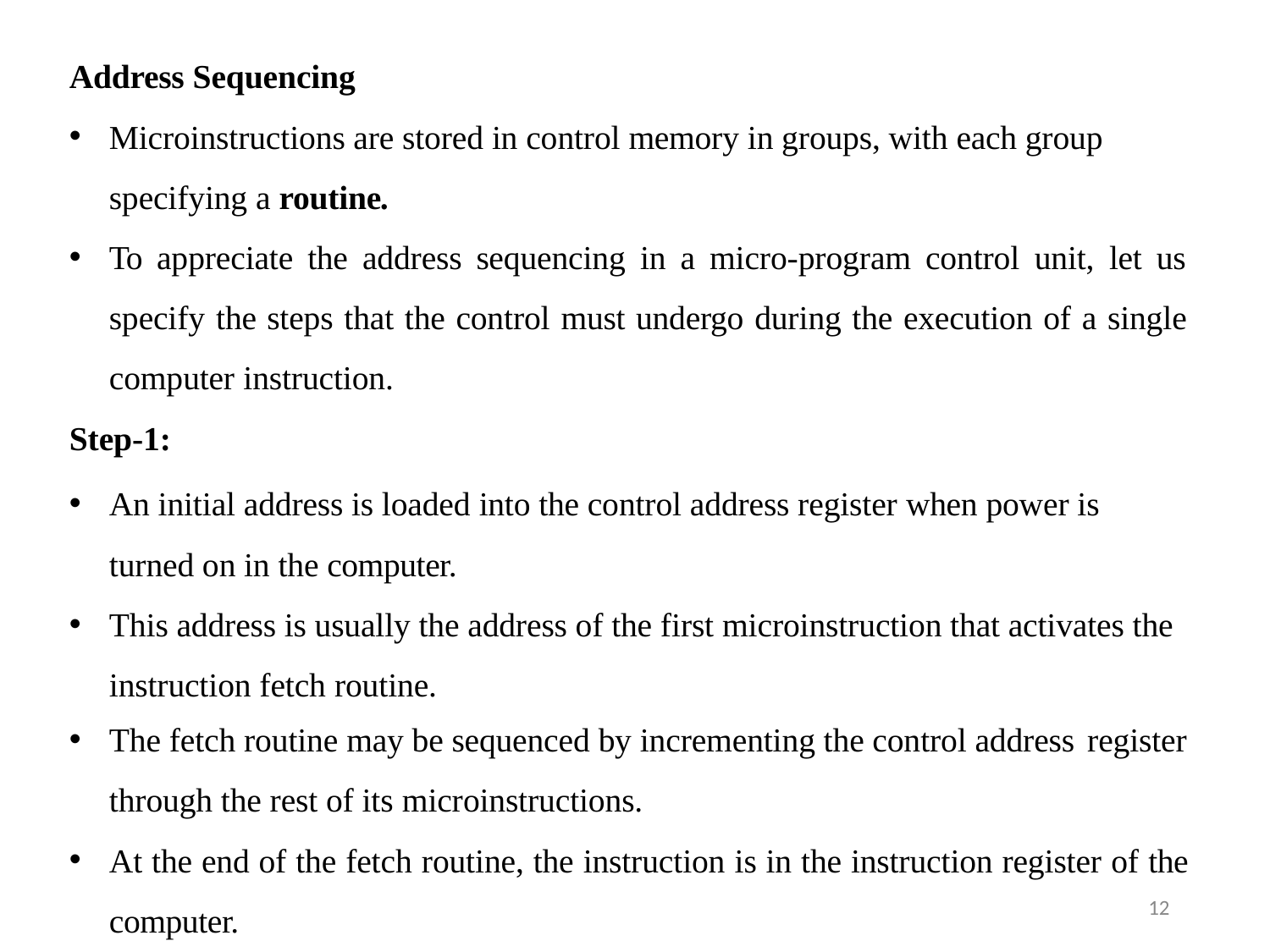

# Address Sequencing
Microinstructions are stored in control memory in groups, with each group  specifying a routine.
To appreciate the address sequencing in a micro-program control unit, let us
specify the steps that the control must undergo during the execution of a single
computer instruction.
Step-1:
An initial address is loaded into the control address register when power is  turned on in the computer.
This address is usually the address of the first microinstruction that activates the  instruction fetch routine.
The fetch routine may be sequenced by incrementing the control address register
through the rest of its microinstructions.
At the end of the fetch routine, the instruction is in the instruction register of the
12
computer.